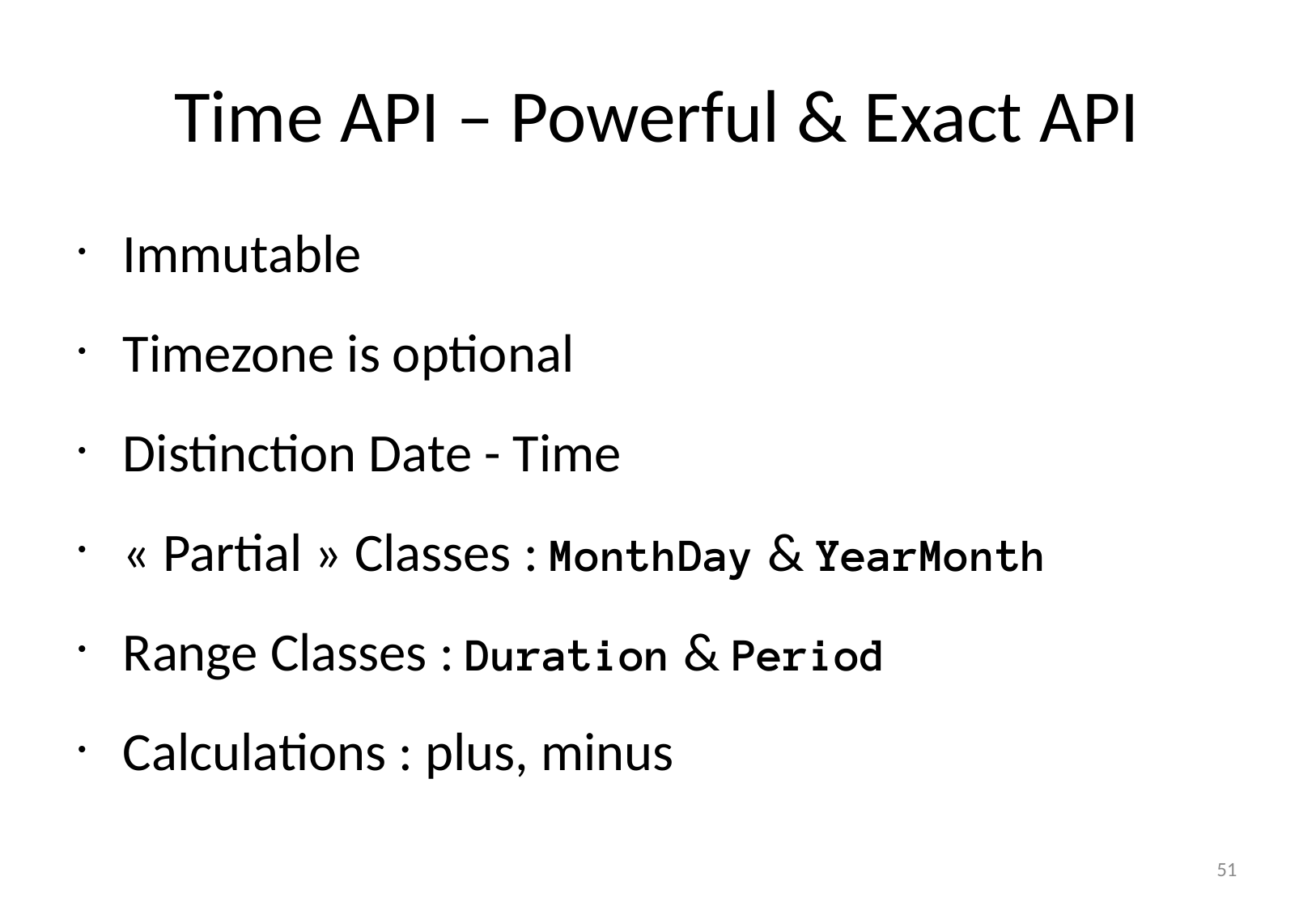

# Time API – Powerful & Exact API
Immutable
Timezone is optional
Distinction Date - Time
« Partial » Classes : MonthDay & YearMonth
Range Classes : Duration & Period
Calculations : plus, minus
51